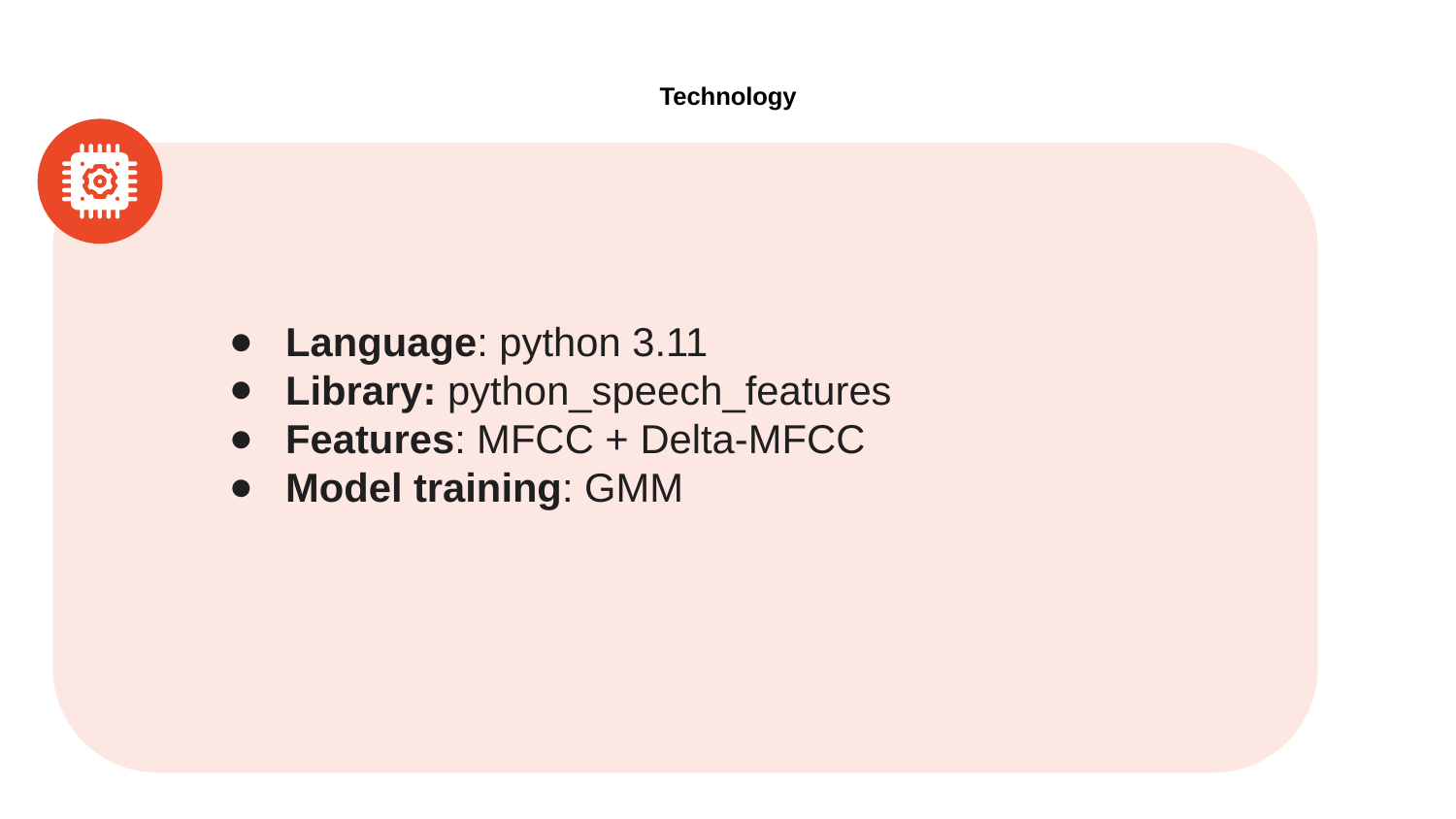

# Technology

Language: python 3.11
Library: python_speech_features
Features: MFCC + Delta-MFCC
Model training: GMM